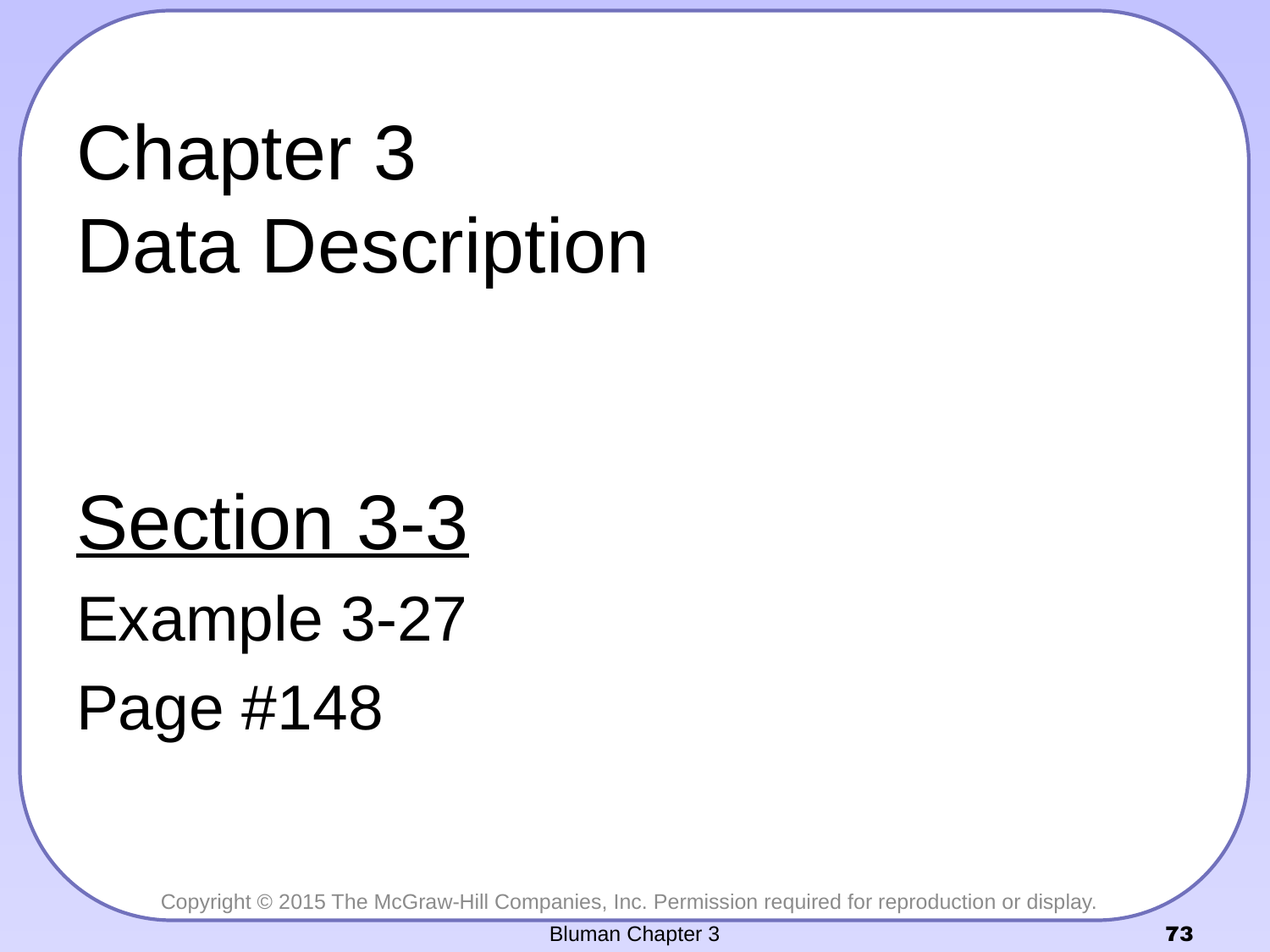

# Chapter 3 Data Description
Section 3-3
Example 3-27
Page #148
Bluman Chapter 3
73